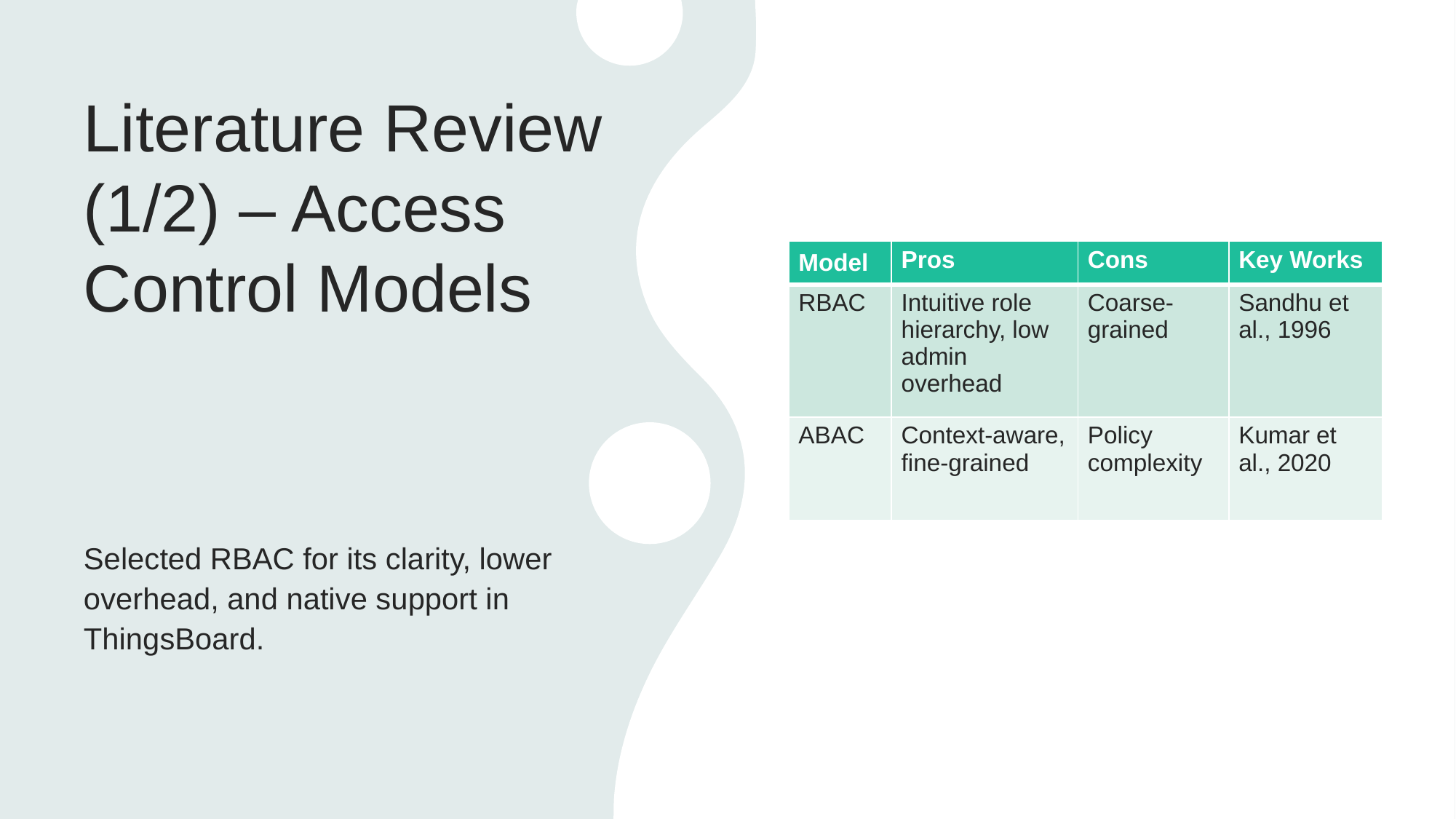

# Literature Review (1/2) – Access Control Models
| Model | Pros | Cons | Key Works |
| --- | --- | --- | --- |
| RBAC | Intuitive role hierarchy, low admin overhead | Coarse-grained | Sandhu et al., 1996 |
| ABAC | Context-aware, fine-grained | Policy complexity | Kumar et al., 2020 |
Selected RBAC for its clarity, lower overhead, and native support in ThingsBoard.